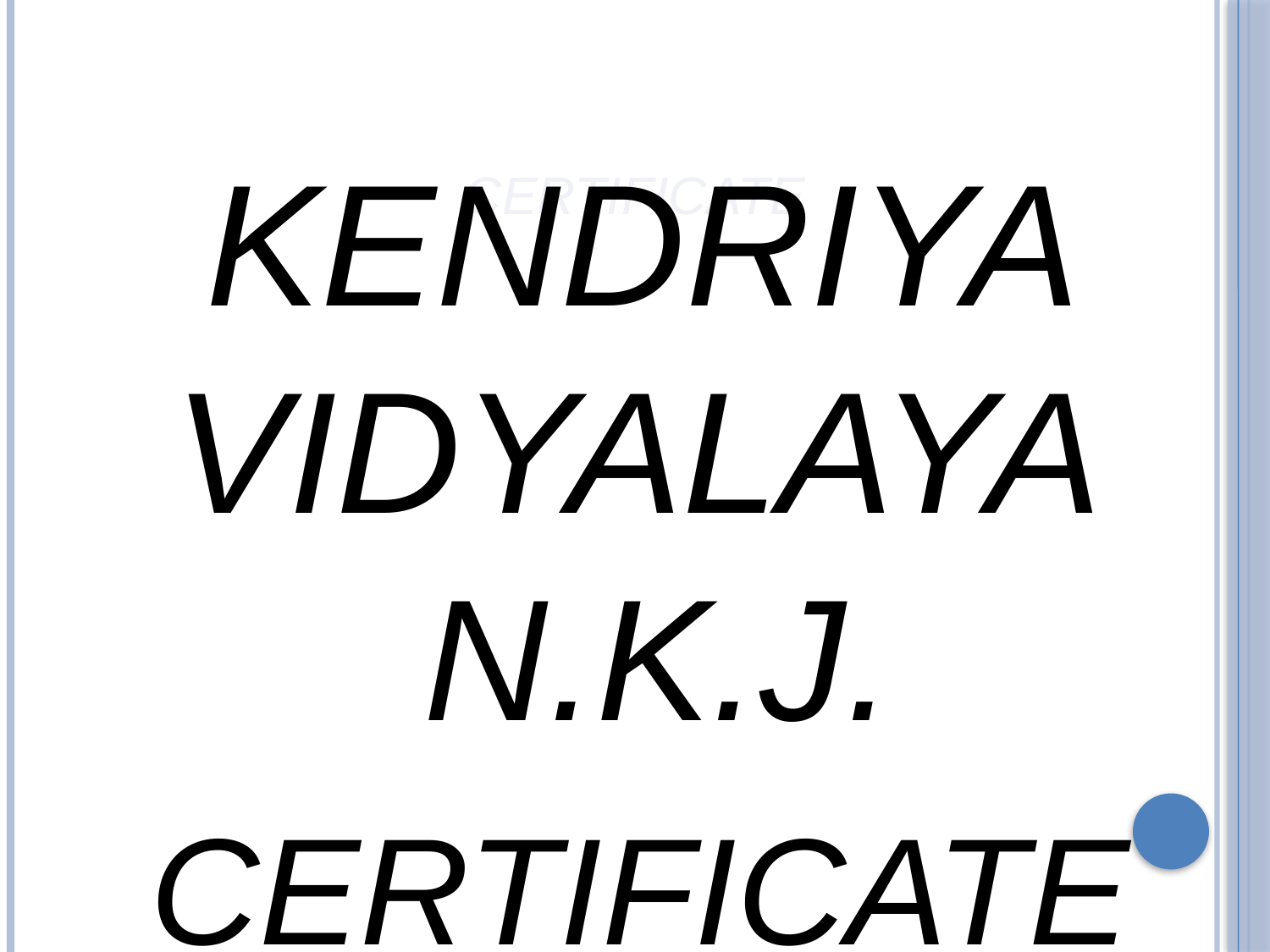

Certificate
Kendriya Vidyalaya  N.k.j.

CERTIFICATE
  This is to certify that Mast DEBASHISH  has  successfully completed the  Investigatory Project on the
  topic – Employ Management Programme
under guidance and supervision  OF                                                 Mr. Hariom  Patnaha(Computer  science).

Internal  Examiner                  External Examiner